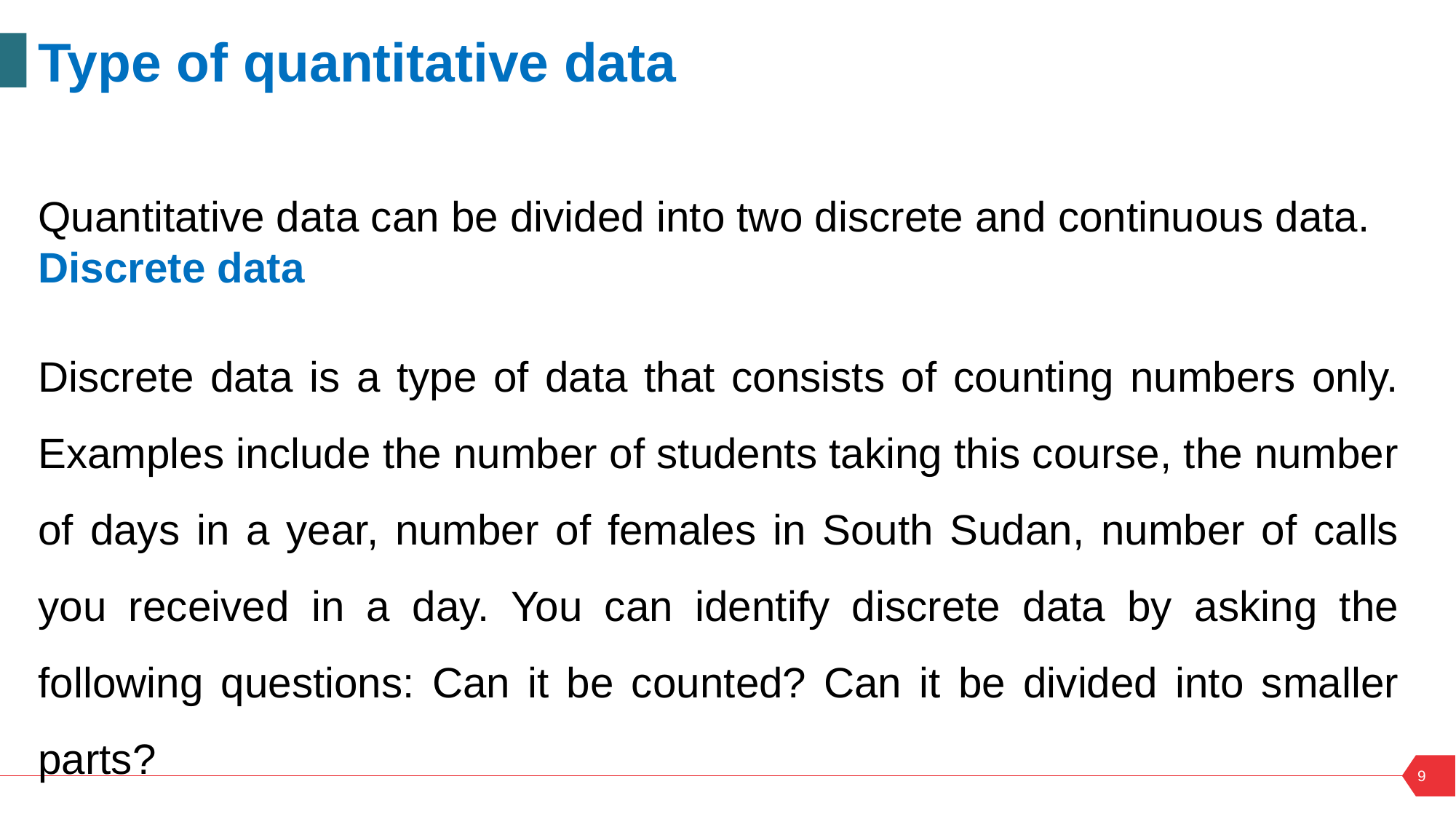

Type of quantitative data
Quantitative data can be divided into two discrete and continuous data.
Discrete data

Discrete data is a type of data that consists of counting numbers only. Examples include the number of students taking this course, the number of days in a year, number of females in South Sudan, number of calls you received in a day. You can identify discrete data by asking the following questions: Can it be counted? Can it be divided into smaller parts?